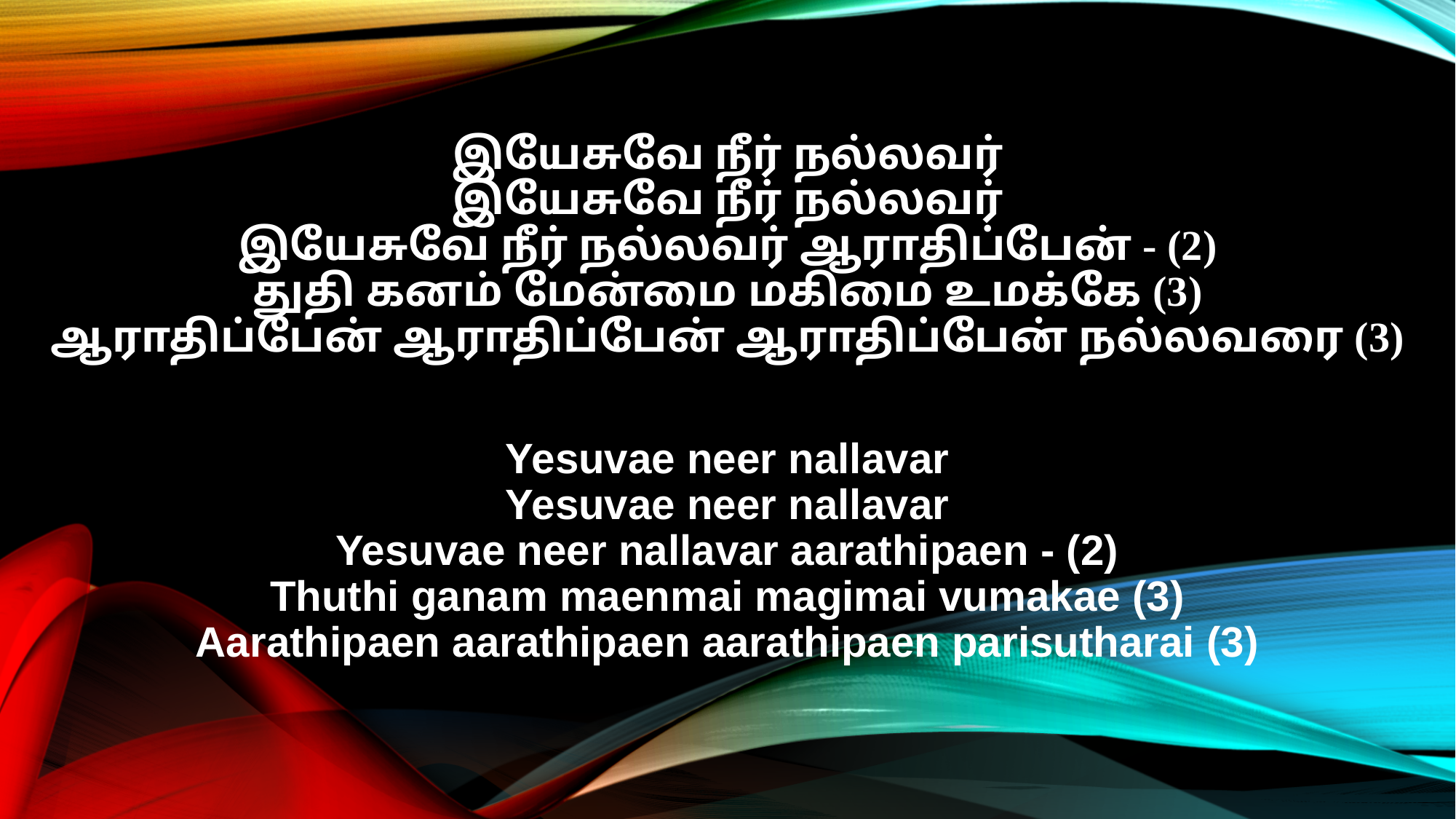

இயேசுவே நீர் நல்லவர்
இயேசுவே நீர் நல்லவர்
இயேசுவே நீர் நல்லவர் ஆராதிப்பேன் - (2)
துதி கனம் மேன்மை மகிமை உமக்கே (3)
ஆராதிப்பேன் ஆராதிப்பேன் ஆராதிப்பேன் நல்லவரை (3)

Yesuvae neer nallavar
Yesuvae neer nallavar
Yesuvae neer nallavar aarathipaen - (2)
Thuthi ganam maenmai magimai vumakae (3)
Aarathipaen aarathipaen aarathipaen parisutharai (3)